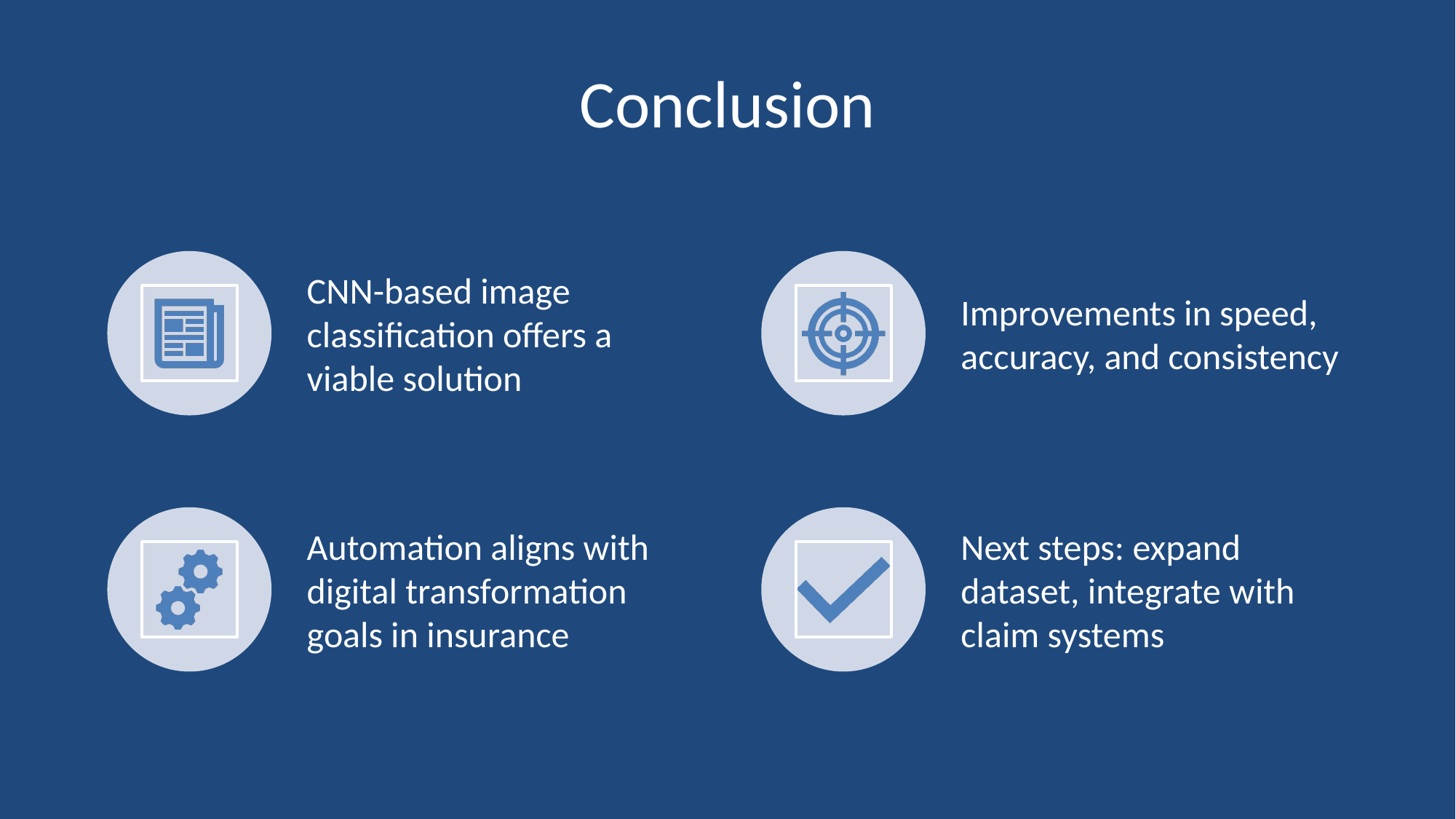

# Conclusion
CNN-based image classification offers a viable solution
Improvements in speed, accuracy, and consistency
Automation aligns with digital transformation goals in insurance
Next steps: expand dataset, integrate with claim systems